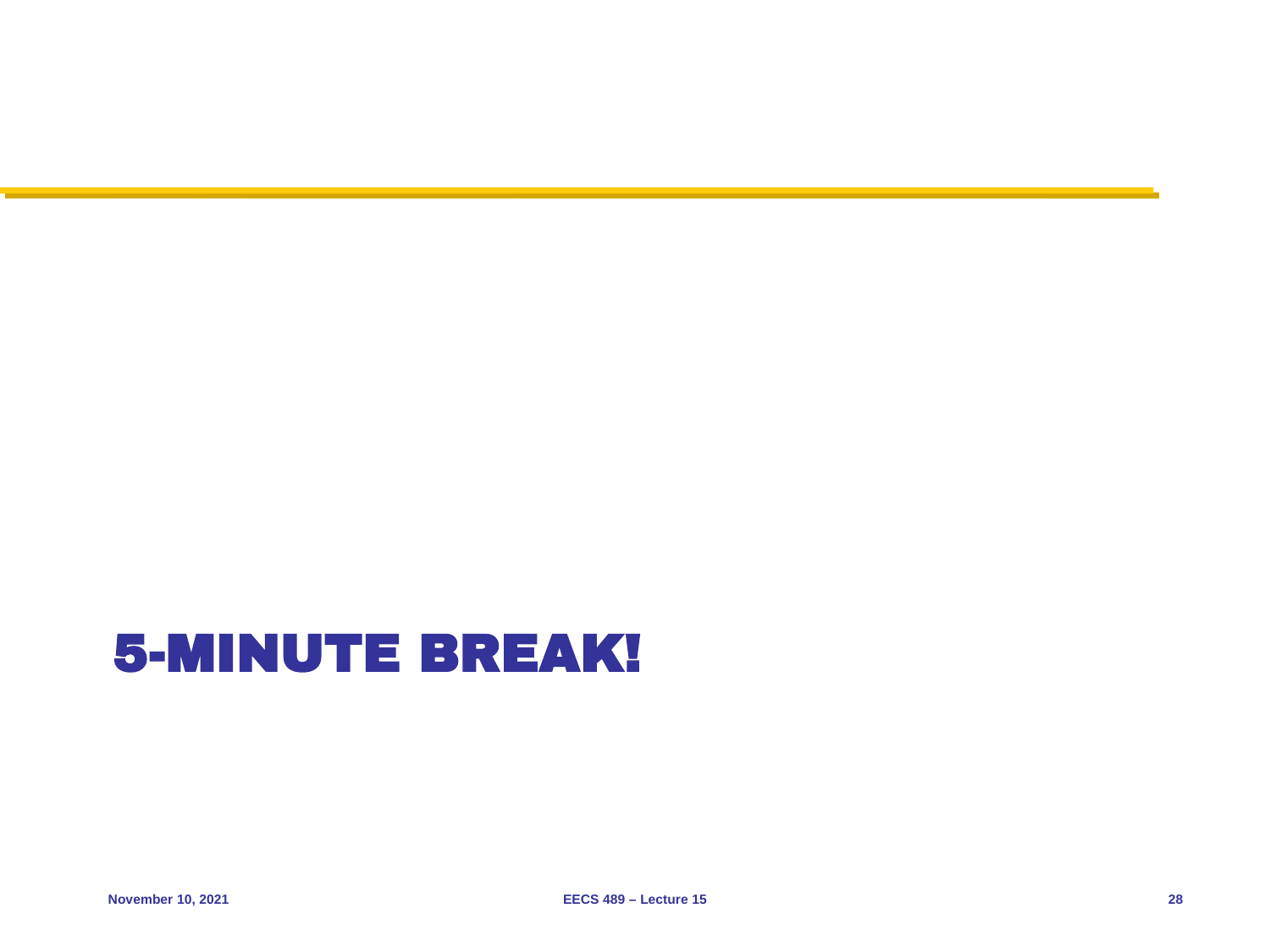

# 5-minute break!
November 10, 2021
EECS 489 – Lecture 15
28